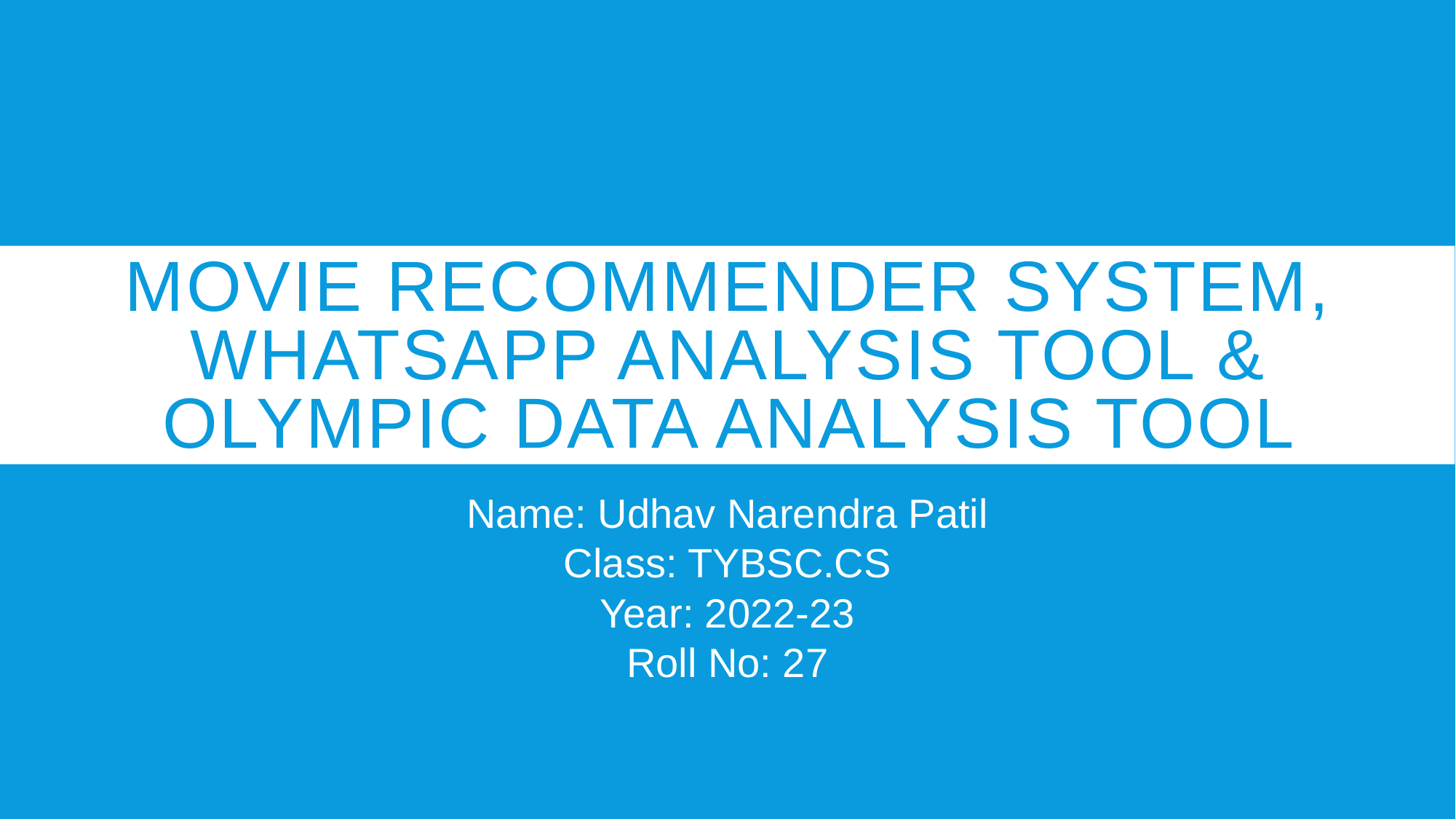

# Movie Recommender System, Whatsapp analysis tool & Olympic data analysis tool
Name: Udhav Narendra Patil
Class: TYBSC.CS
Year: 2022-23
Roll No: 27